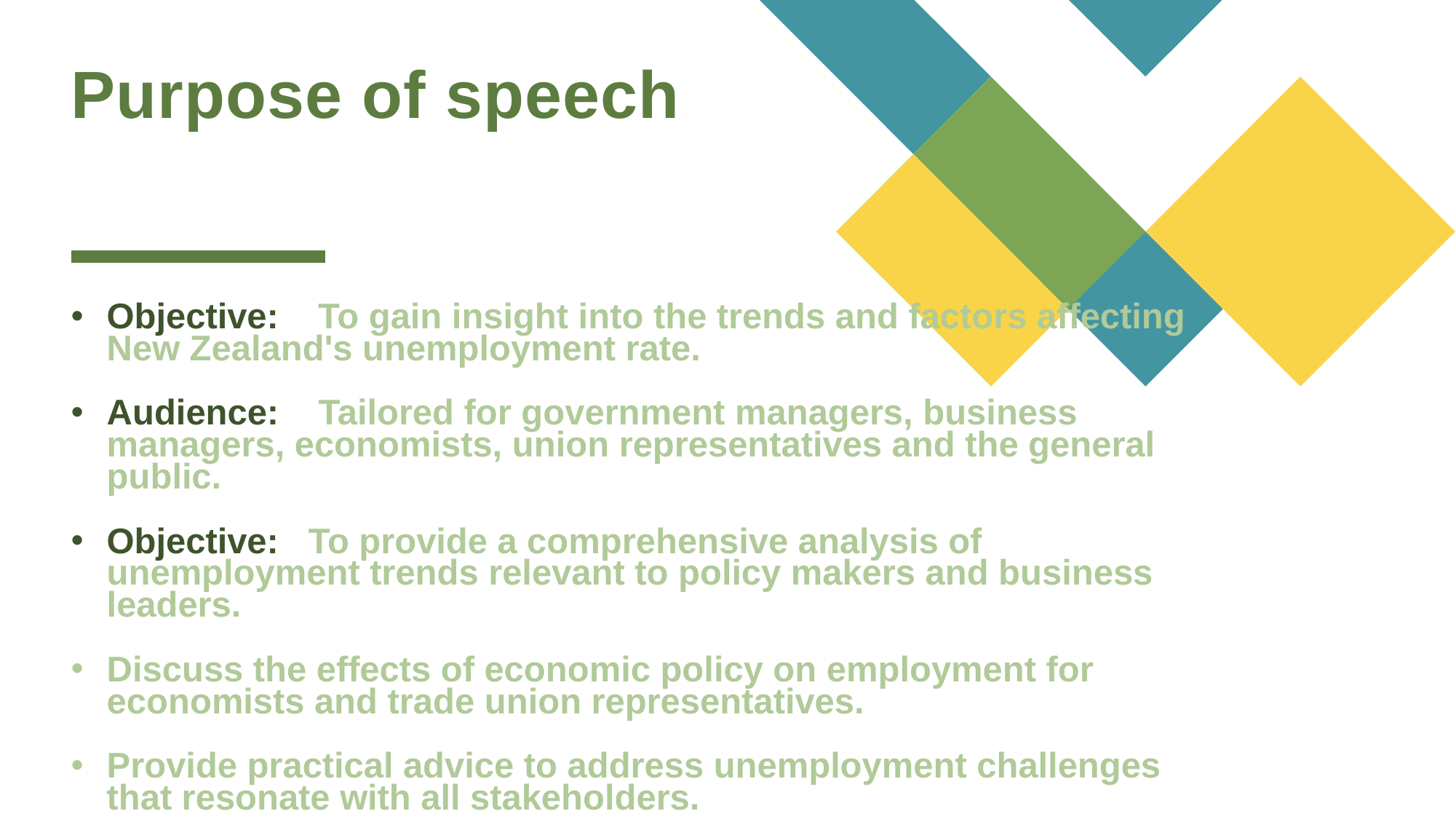

# Purpose of speech
Objective:    To gain insight into the trends and factors affecting New Zealand's unemployment rate.
Audience:    Tailored for government managers, business managers, economists, union representatives and the general public.
Objective:   To provide a comprehensive analysis of unemployment trends relevant to policy makers and business leaders.
Discuss the effects of economic policy on employment for economists and trade union representatives.
Provide practical advice to address unemployment challenges that resonate with all stakeholders.